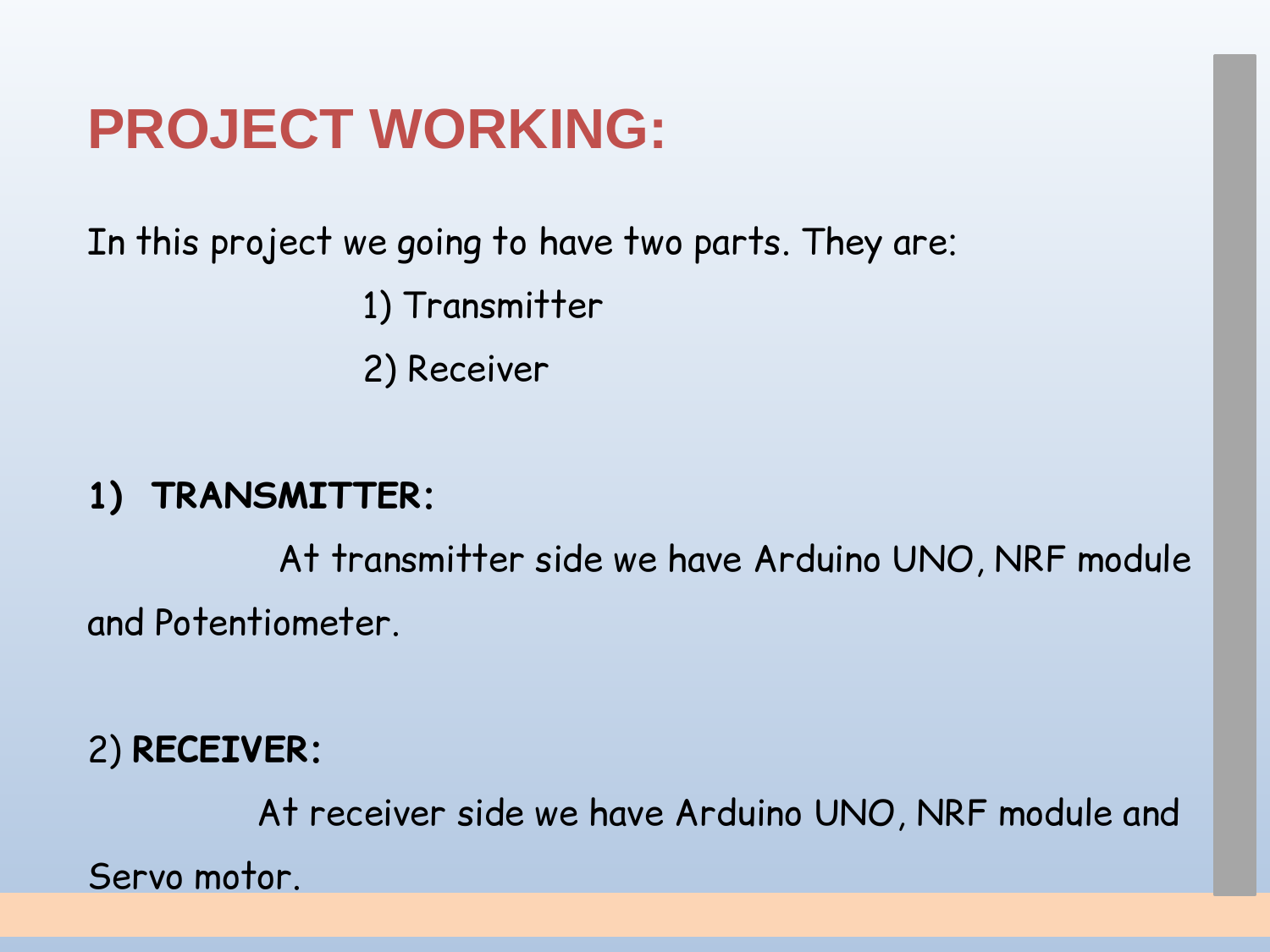

PROJECT WORKING:

In this project we going to have two parts. They are:
                          1) Transmitter
                          2) Receiver

TRANSMITTER:
                  At transmitter side we have Arduino UNO, NRF module and Potentiometer.

2) RECEIVER:
                At receiver side we have Arduino UNO, NRF module and Servo motor.